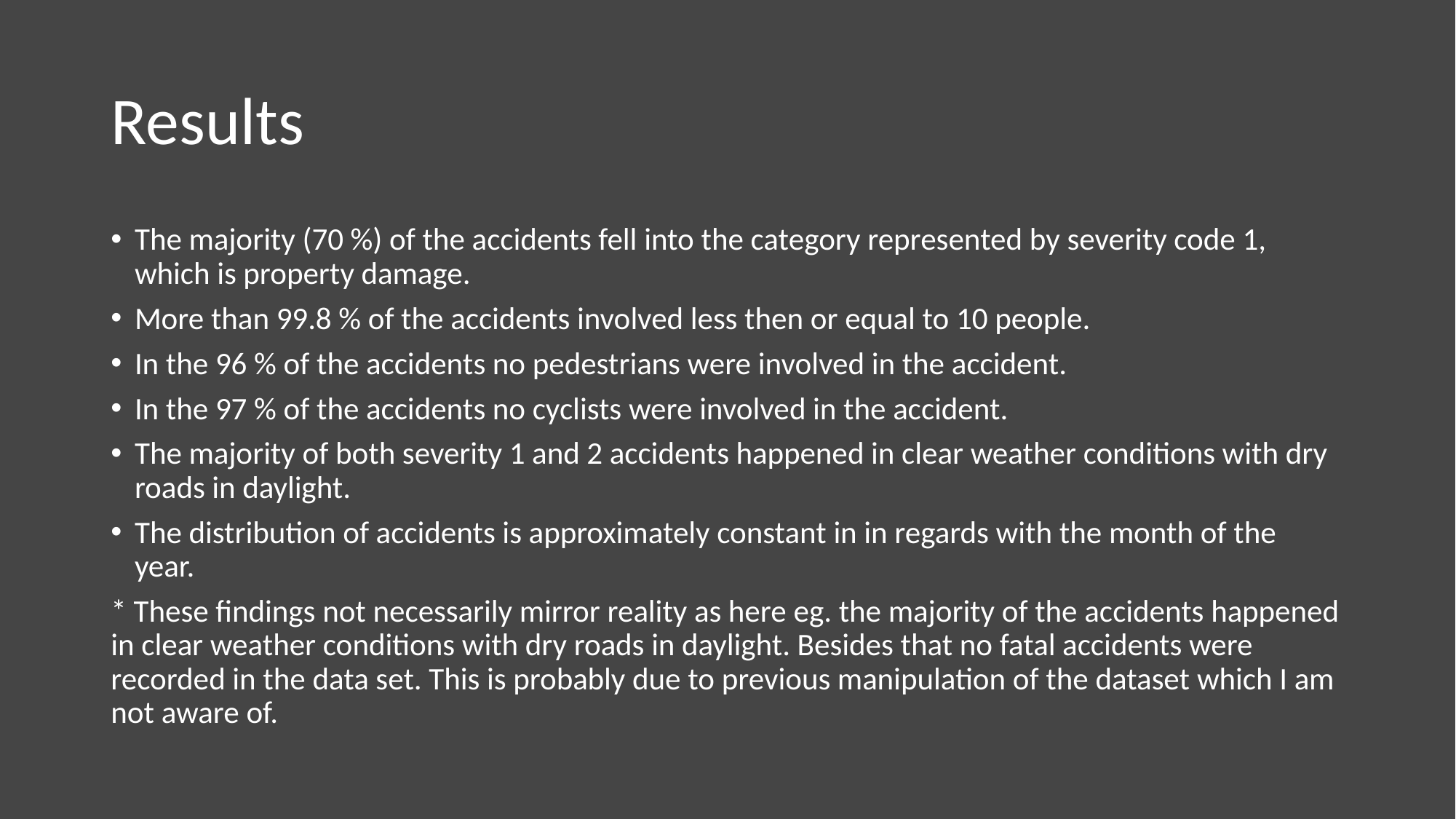

# Results
The majority (70 %) of the accidents fell into the category represented by severity code 1, which is property damage.
More than 99.8 % of the accidents involved less then or equal to 10 people.
In the 96 % of the accidents no pedestrians were involved in the accident.
In the 97 % of the accidents no cyclists were involved in the accident.
The majority of both severity 1 and 2 accidents happened in clear weather conditions with dry roads in daylight.
The distribution of accidents is approximately constant in in regards with the month of the year.
* These findings not necessarily mirror reality as here eg. the majority of the accidents happened in clear weather conditions with dry roads in daylight. Besides that no fatal accidents were recorded in the data set. This is probably due to previous manipulation of the dataset which I am not aware of.